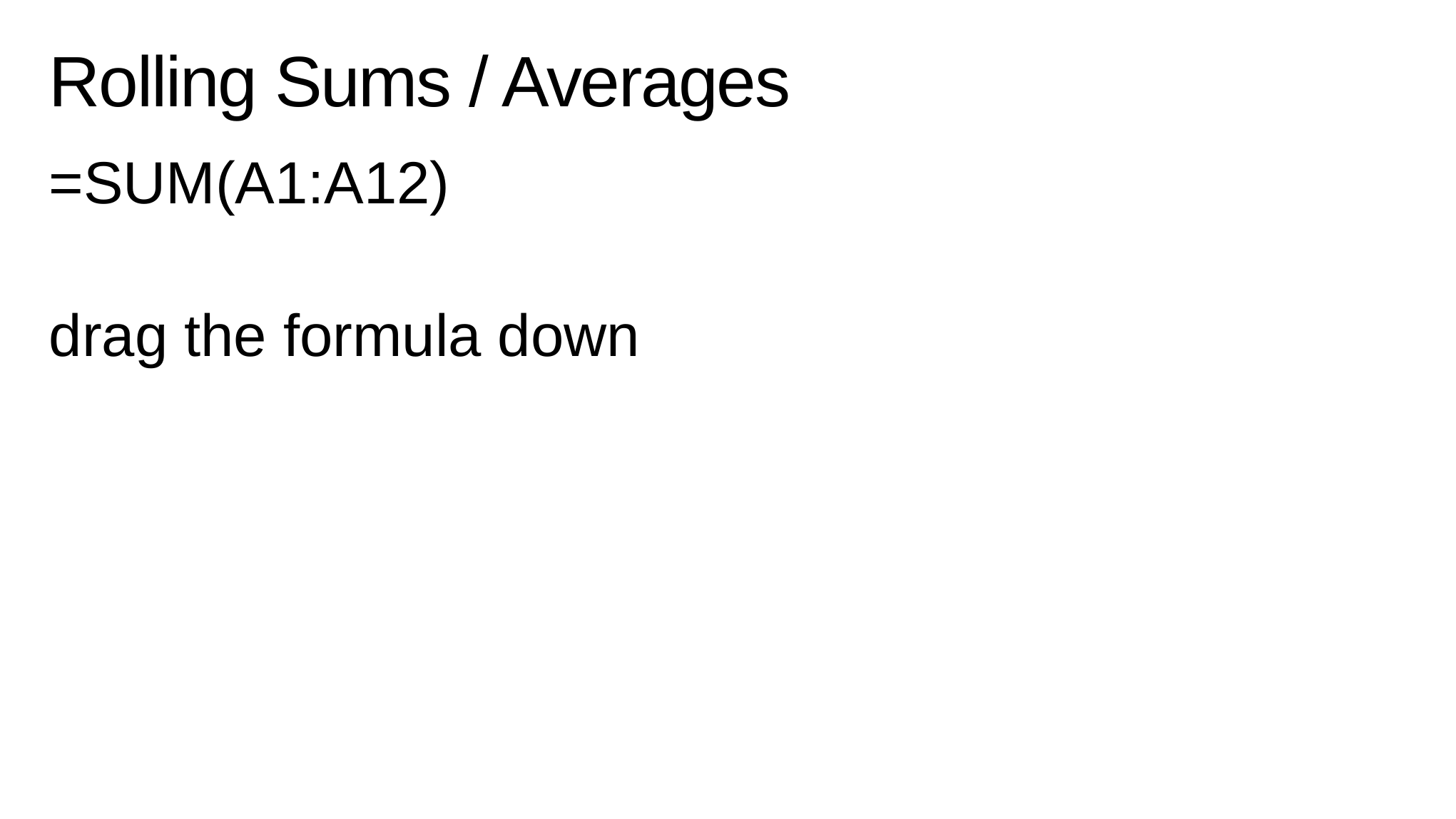

# Rolling Sums / Averages
=SUM(A1:A12)

drag the formula down